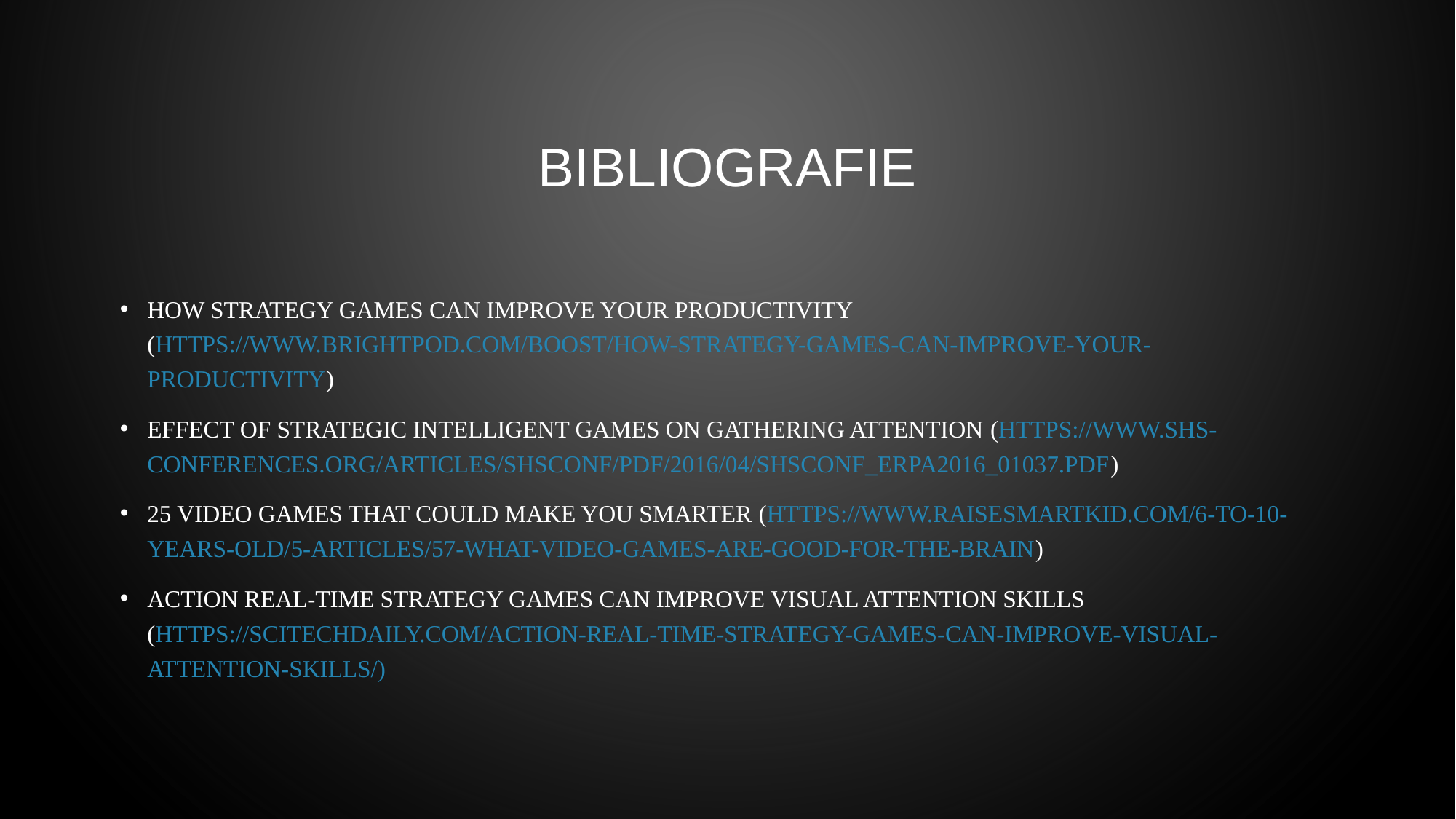

# bibliografie
How Strategy Games Can Improve Your Productivity (https://www.brightpod.com/boost/how-strategy-games-can-improve-your-productivity)
Effect of strategic intelligent games on gathering attention (https://www.shs-conferences.org/articles/shsconf/pdf/2016/04/shsconf_erpa2016_01037.pdf)
25 Video Games That Could Make You Smarter (https://www.raisesmartkid.com/6-to-10-years-old/5-articles/57-what-video-games-are-good-for-the-brain)
Action Real-Time Strategy Games Can Improve Visual Attention Skills (https://scitechdaily.com/action-real-time-strategy-games-can-improve-visual-attention-skills/)